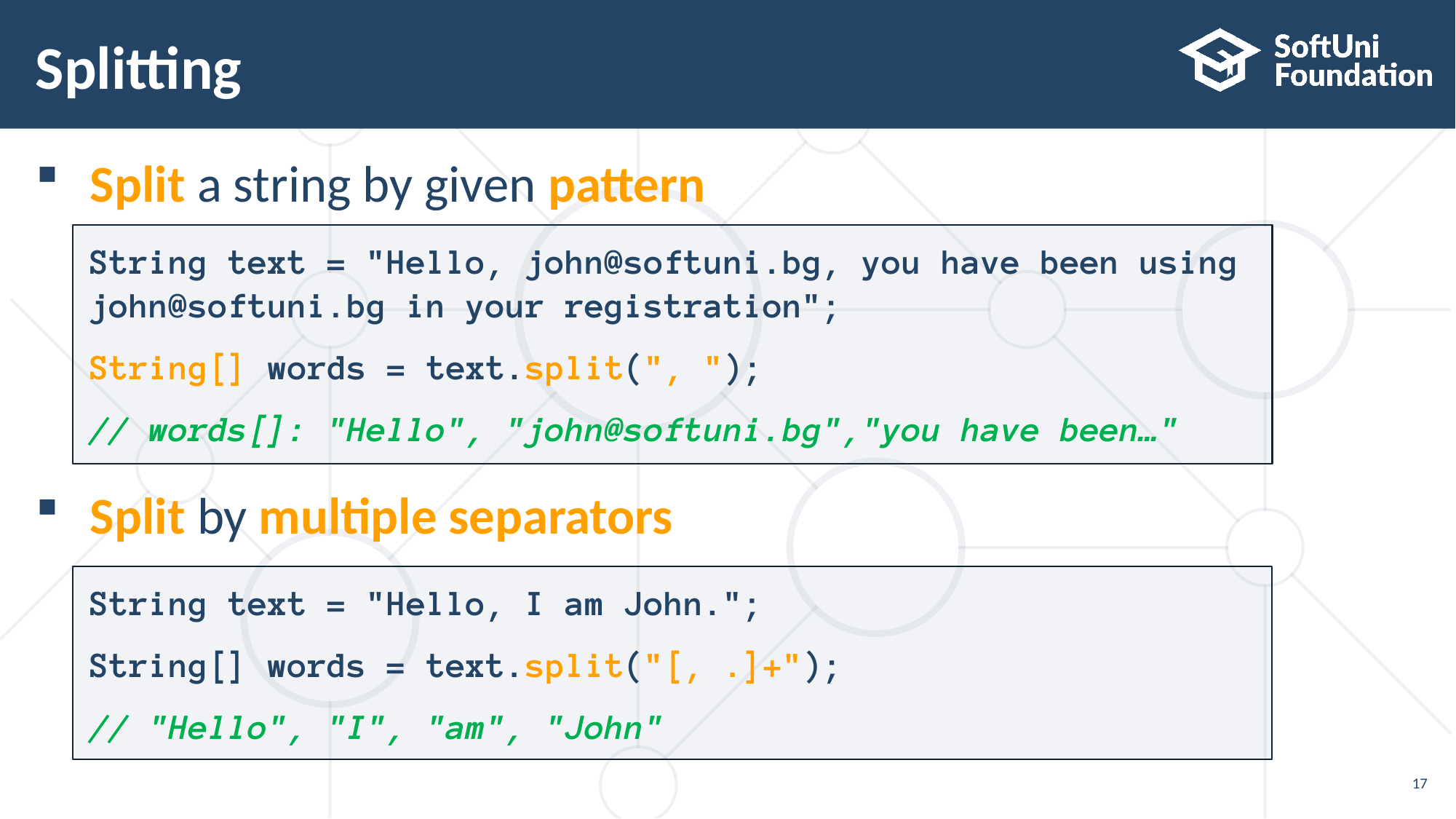

# Splitting
Split a string by given pattern

Split by multiple separators
String text = "Hello, john@softuni.bg, you have been using john@softuni.bg in your registration";
String[] words = text.split(", ");
// words[]: "Hello", "john@softuni.bg","you have been…"
String text = "Hello, I am John.";
String[] words = text.split("[, .]+");
// "Hello", "I", "am", "John"
17